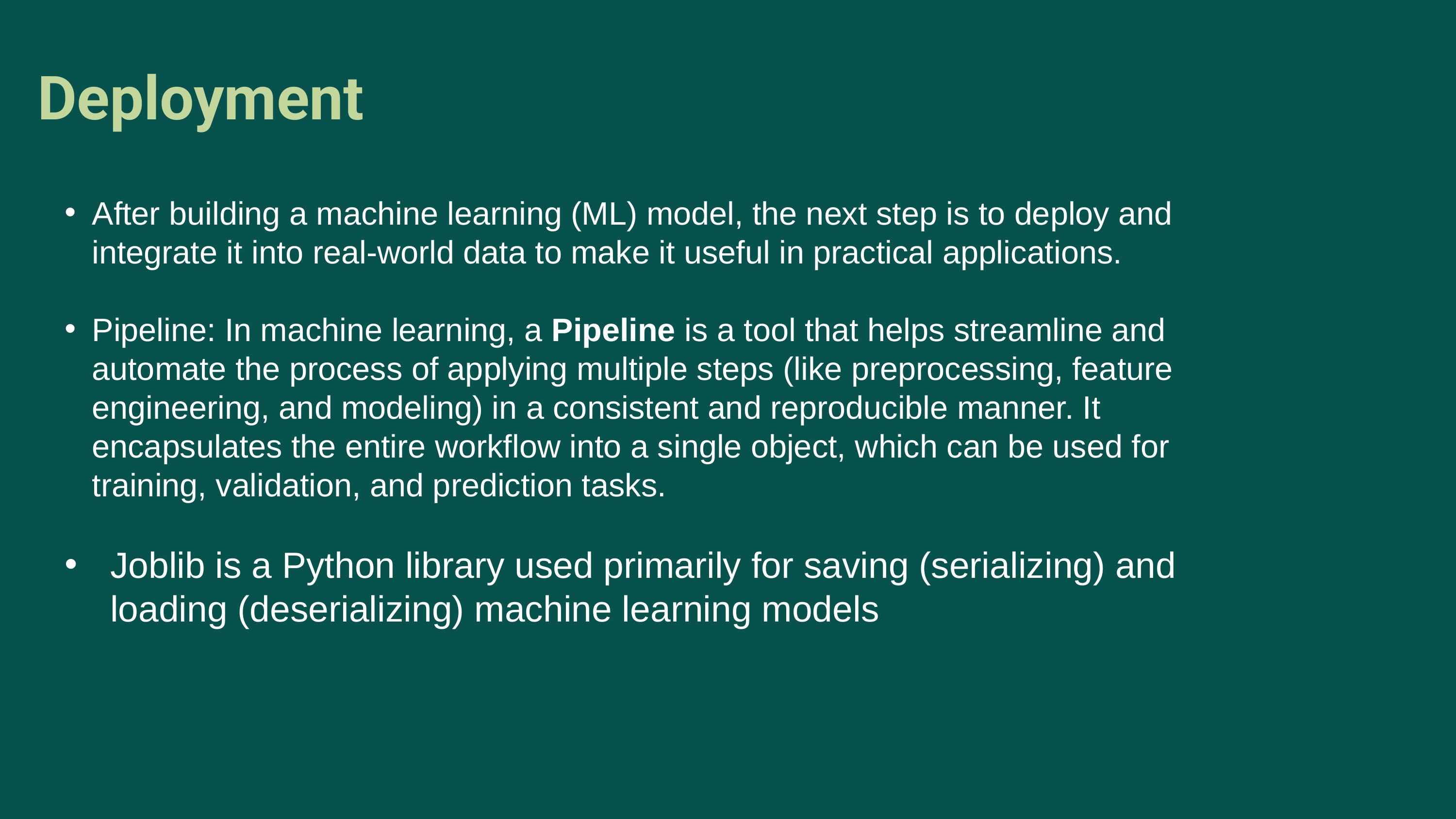

Deployment
After building a machine learning (ML) model, the next step is to deploy and integrate it into real-world data to make it useful in practical applications.

Pipeline: In machine learning, a Pipeline is a tool that helps streamline and automate the process of applying multiple steps (like preprocessing, feature engineering, and modeling) in a consistent and reproducible manner. It encapsulates the entire workflow into a single object, which can be used for training, validation, and prediction tasks.

Joblib is a Python library used primarily for saving (serializing) and loading (deserializing) machine learning models